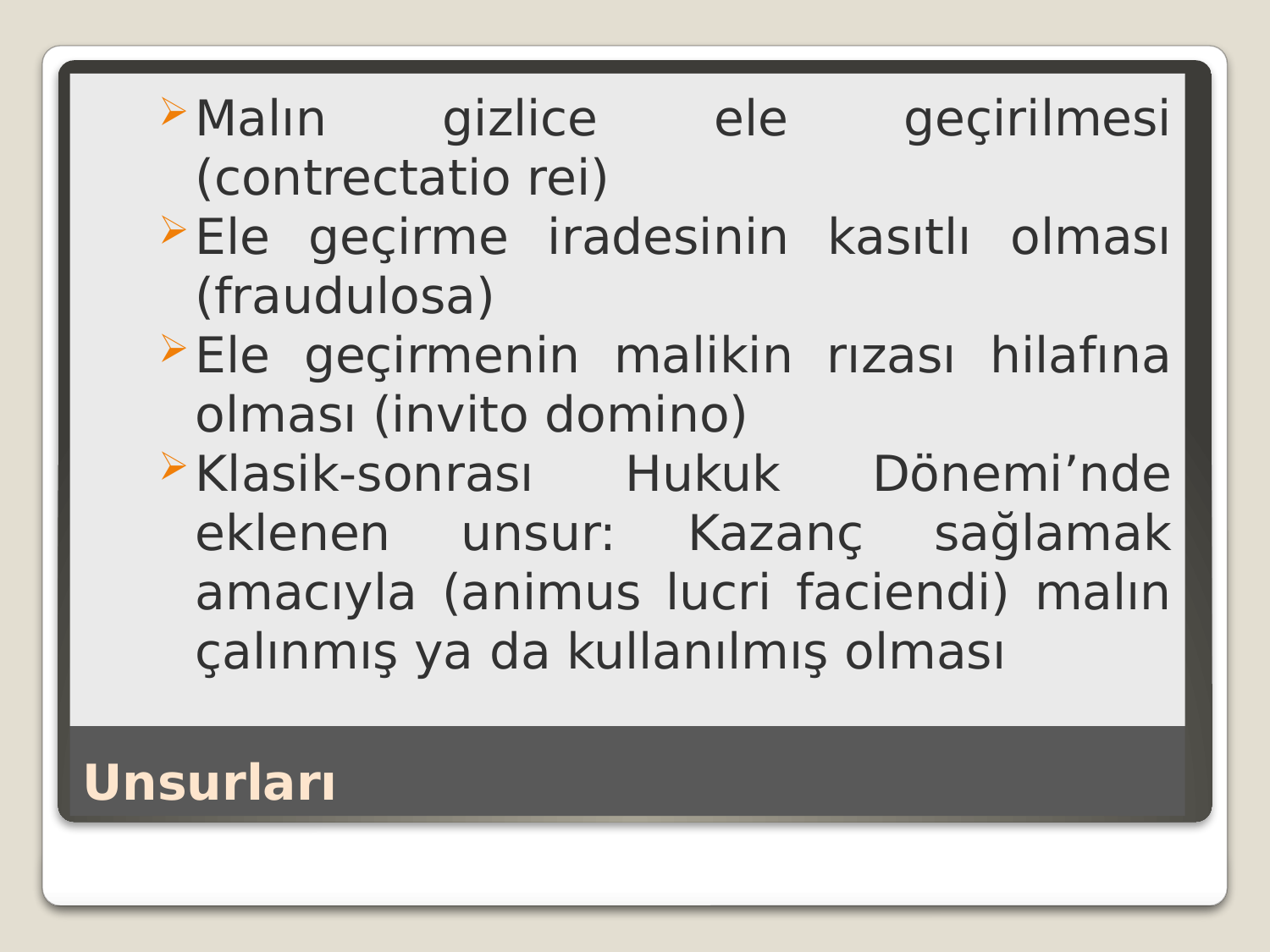

Malın gizlice ele geçirilmesi (contrectatio rei)
Ele geçirme iradesinin kasıtlı olması (fraudulosa)
Ele geçirmenin malikin rızası hilafına olması (invito domino)
Klasik-sonrası Hukuk Dönemi’nde eklenen unsur: Kazanç sağlamak amacıyla (animus lucri faciendi) malın çalınmış ya da kullanılmış olması
# Unsurları